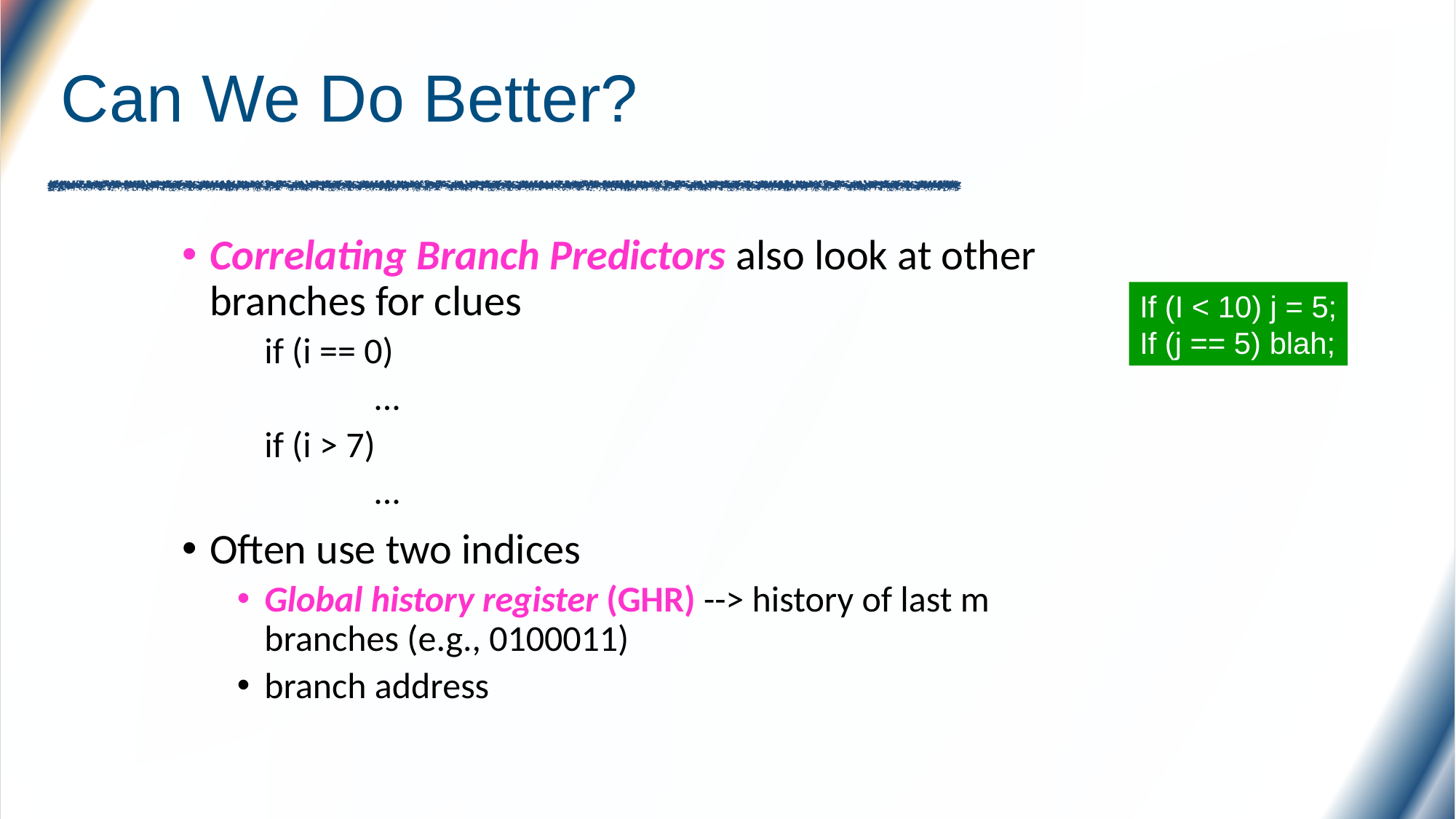

# Can We Do Better?
Correlating Branch Predictors also look at other branches for clues
	if (i == 0)
		...
	if (i > 7)
     	...
Often use two indices
Global history register (GHR) --> history of last m branches (e.g., 0100011)
branch address
If (I < 10) j = 5;
If (j == 5) blah;